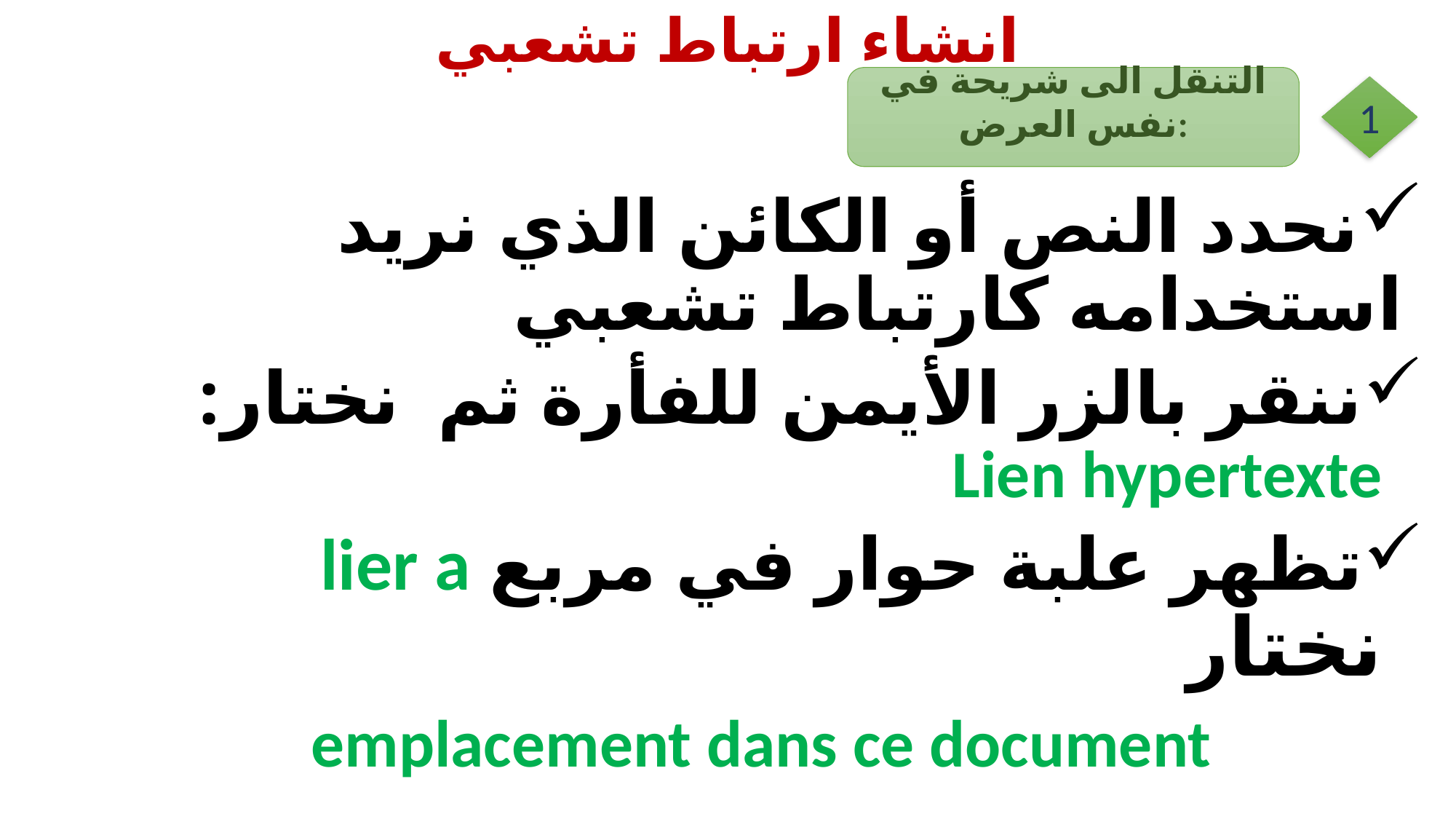

# انشاء ارتباط تشعبي
التنقل الى شريحة في نفس العرض:

1
نحدد النص أو الكائن الذي نريد استخدامه كارتباط تشعبي
ننقر بالزر الأيمن للفأرة ثم  نختار: Lien hypertexte
تظهر علبة حوار في مربع lier a  نختار
 emplacement dans ce document